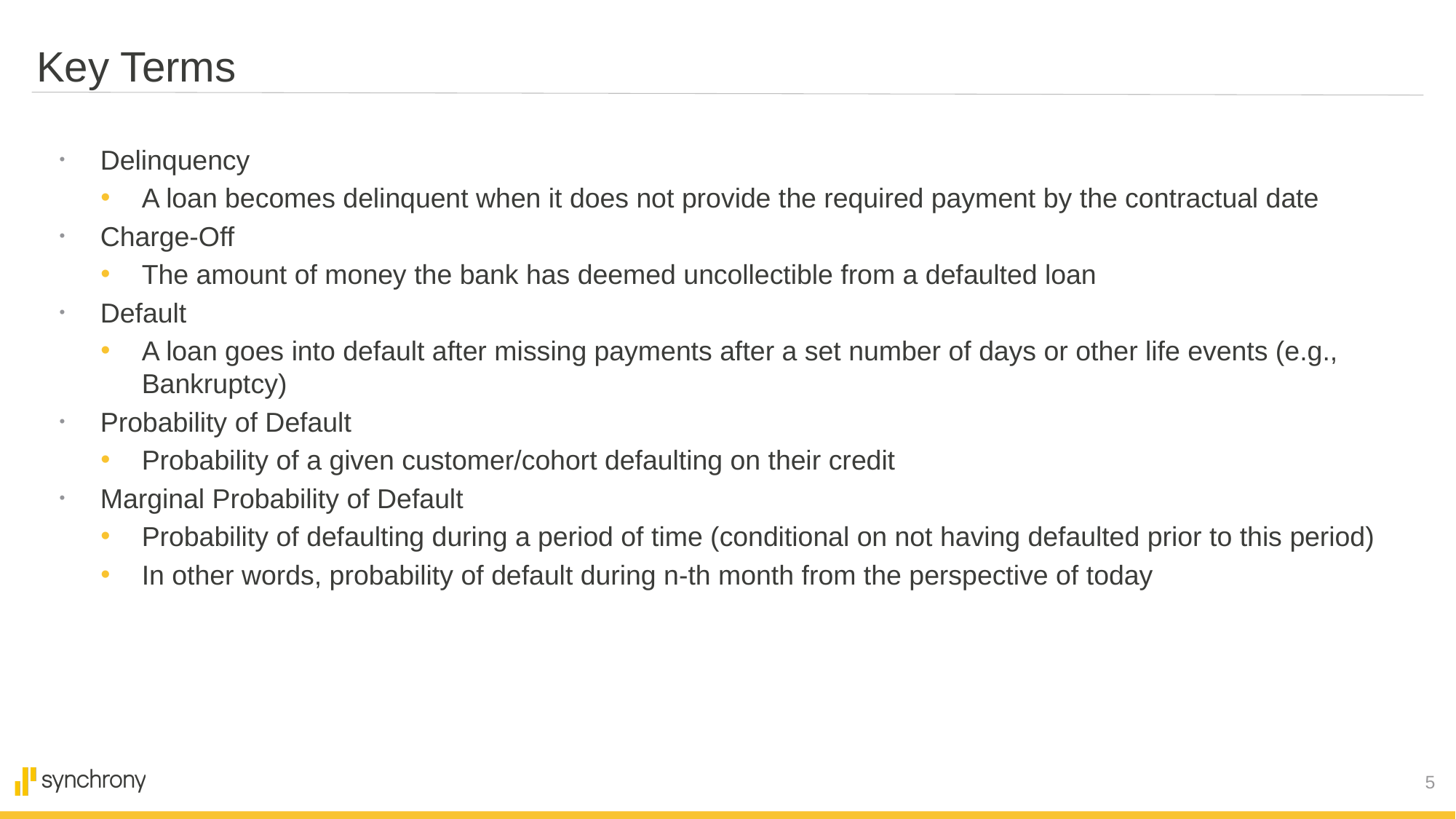

# Key Terms
Delinquency
A loan becomes delinquent when it does not provide the required payment by the contractual date
Charge-Off
The amount of money the bank has deemed uncollectible from a defaulted loan
Default
A loan goes into default after missing payments after a set number of days or other life events (e.g., Bankruptcy)
Probability of Default
Probability of a given customer/cohort defaulting on their credit
Marginal Probability of Default
Probability of defaulting during a period of time (conditional on not having defaulted prior to this period)
In other words, probability of default during n-th month from the perspective of today